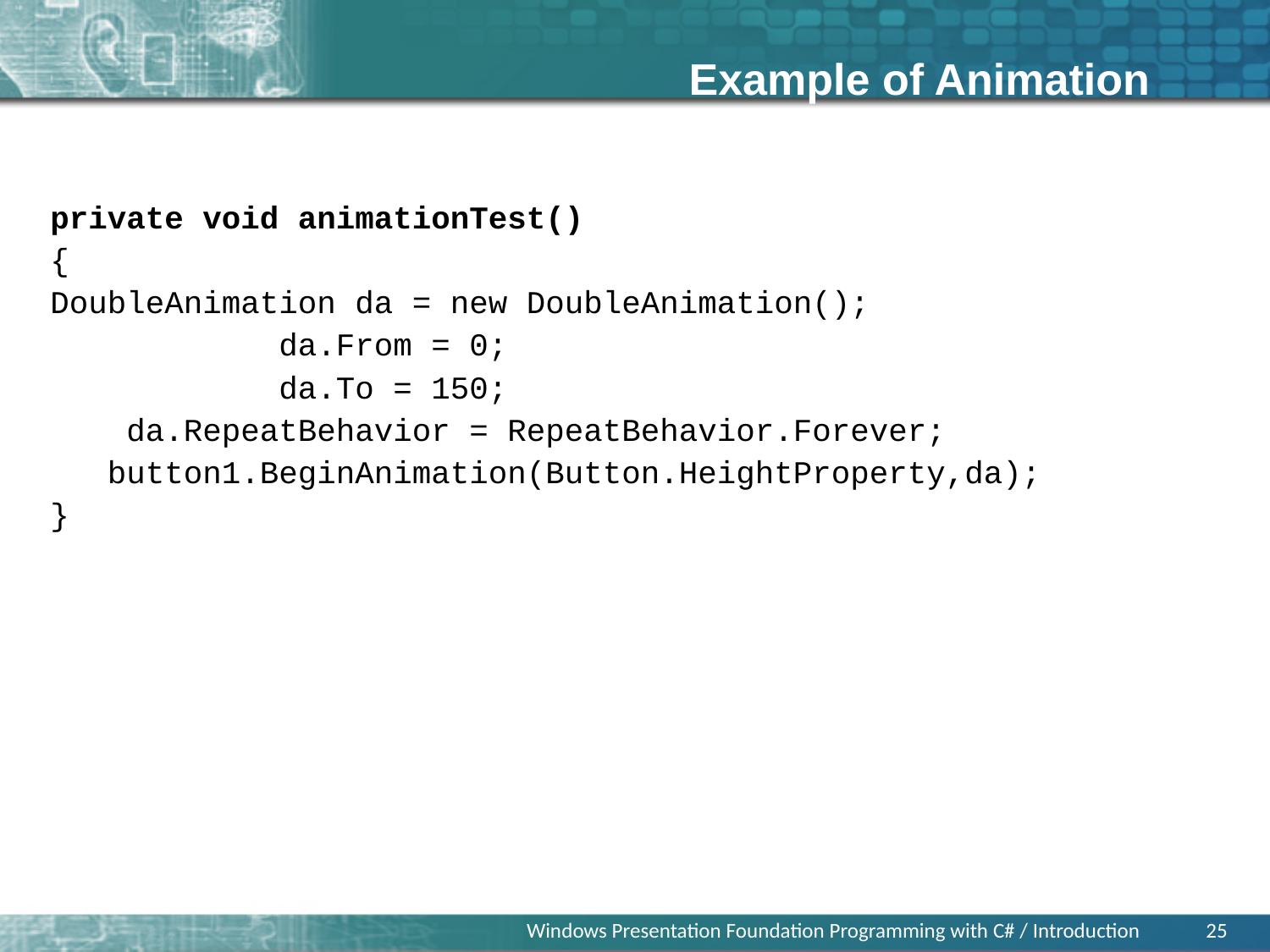

# Example of Animation
private void animationTest()
{
DoubleAnimation da = new DoubleAnimation();
            da.From = 0;
            da.To = 150;
    da.RepeatBehavior = RepeatBehavior.Forever;
   button1.BeginAnimation(Button.HeightProperty,da);
}

Windows Presentation Foundation Programming with C# / Introduction
25